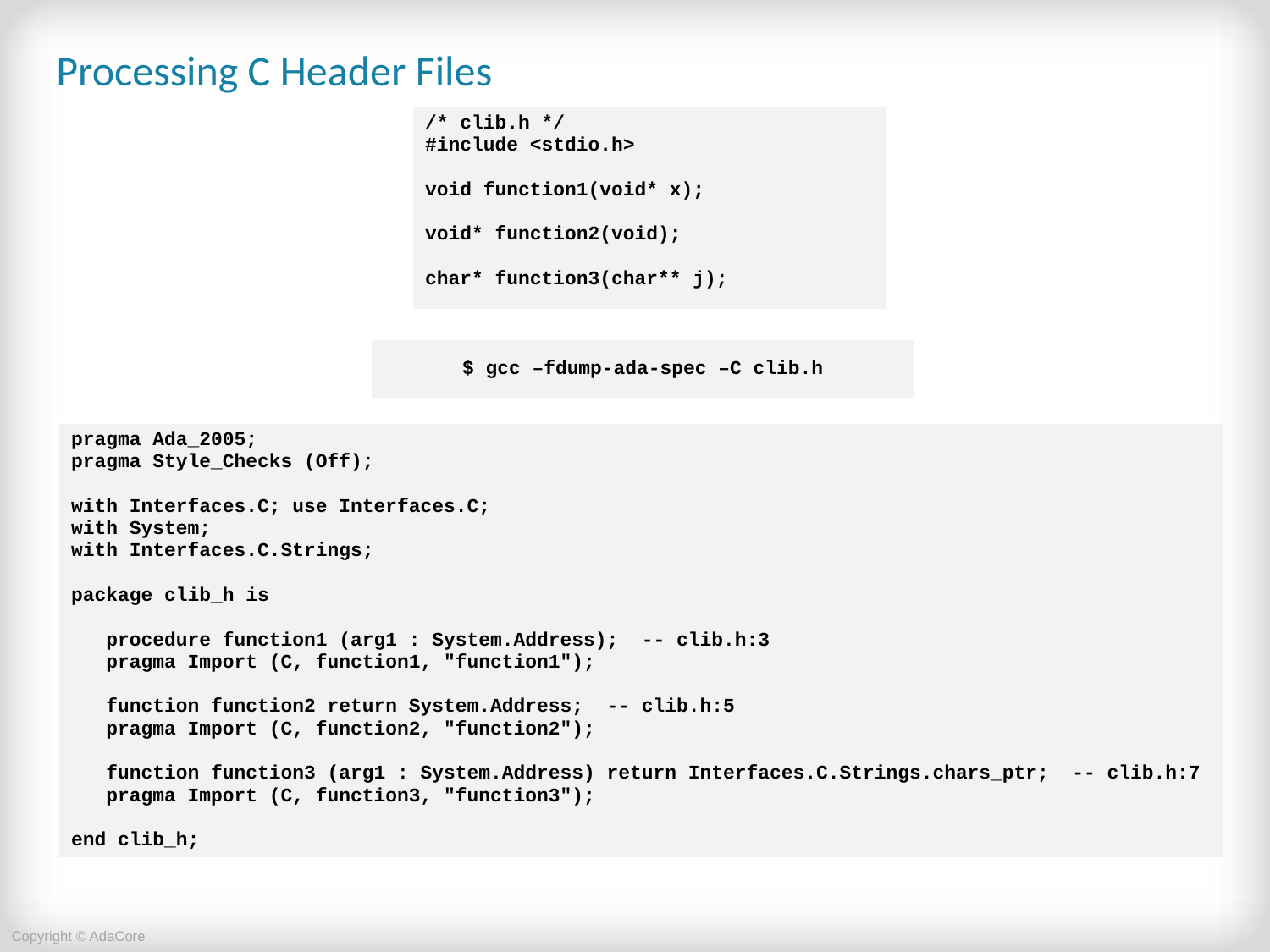

# Processing C Header Files
| /\* clib.h \*/ #include <stdio.h> void function1(void\* x); void\* function2(void); char\* function3(char\*\* j); |
| --- |
| $ gcc –fdump-ada-spec –C clib.h |
| --- |
| pragma Ada\_2005; pragma Style\_Checks (Off); with Interfaces.C; use Interfaces.C; with System; with Interfaces.C.Strings; package clib\_h is procedure function1 (arg1 : System.Address); -- clib.h:3 pragma Import (C, function1, "function1"); function function2 return System.Address; -- clib.h:5 pragma Import (C, function2, "function2"); function function3 (arg1 : System.Address) return Interfaces.C.Strings.chars\_ptr; -- clib.h:7 pragma Import (C, function3, "function3"); end clib\_h; |
| --- |